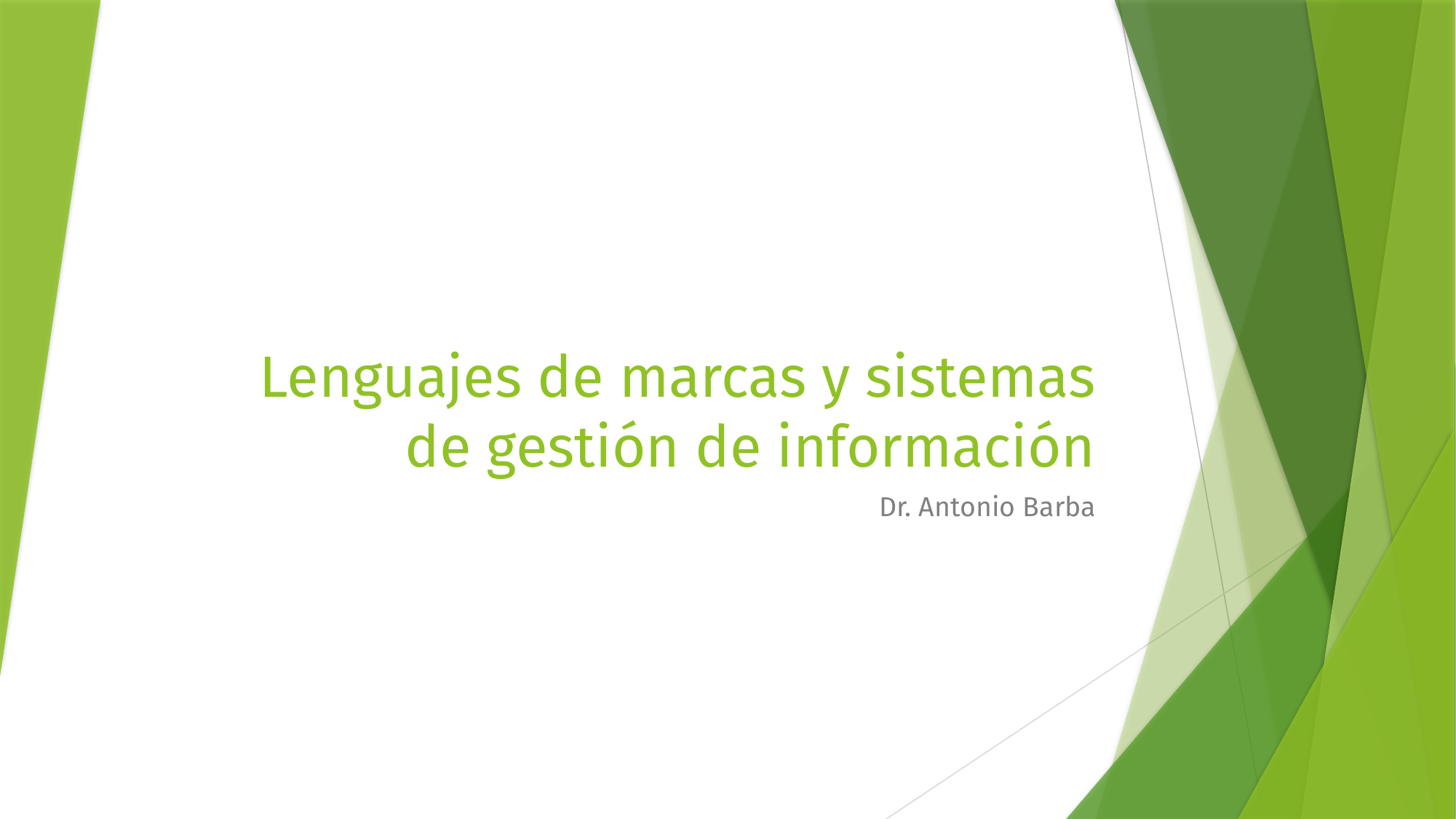

# Lenguajes de marcas y sistemas de gestión de información
Dr. Antonio Barba